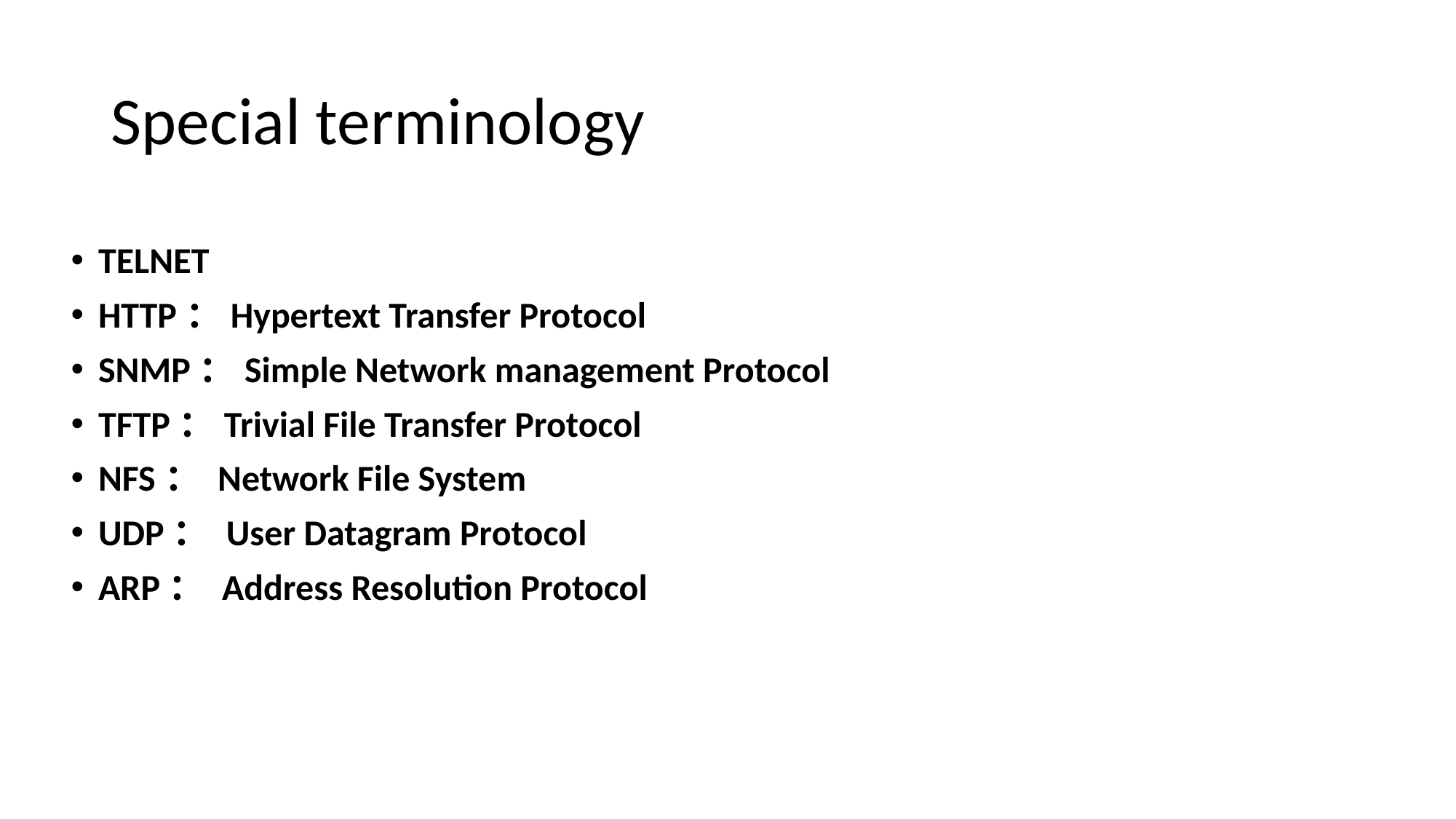

# Special terminology
TELNET
HTTP：Hypertext Transfer Protocol
SNMP：Simple Network management Protocol
TFTP：Trivial File Transfer Protocol
NFS： Network File System
UDP： User Datagram Protocol
ARP： Address Resolution Protocol